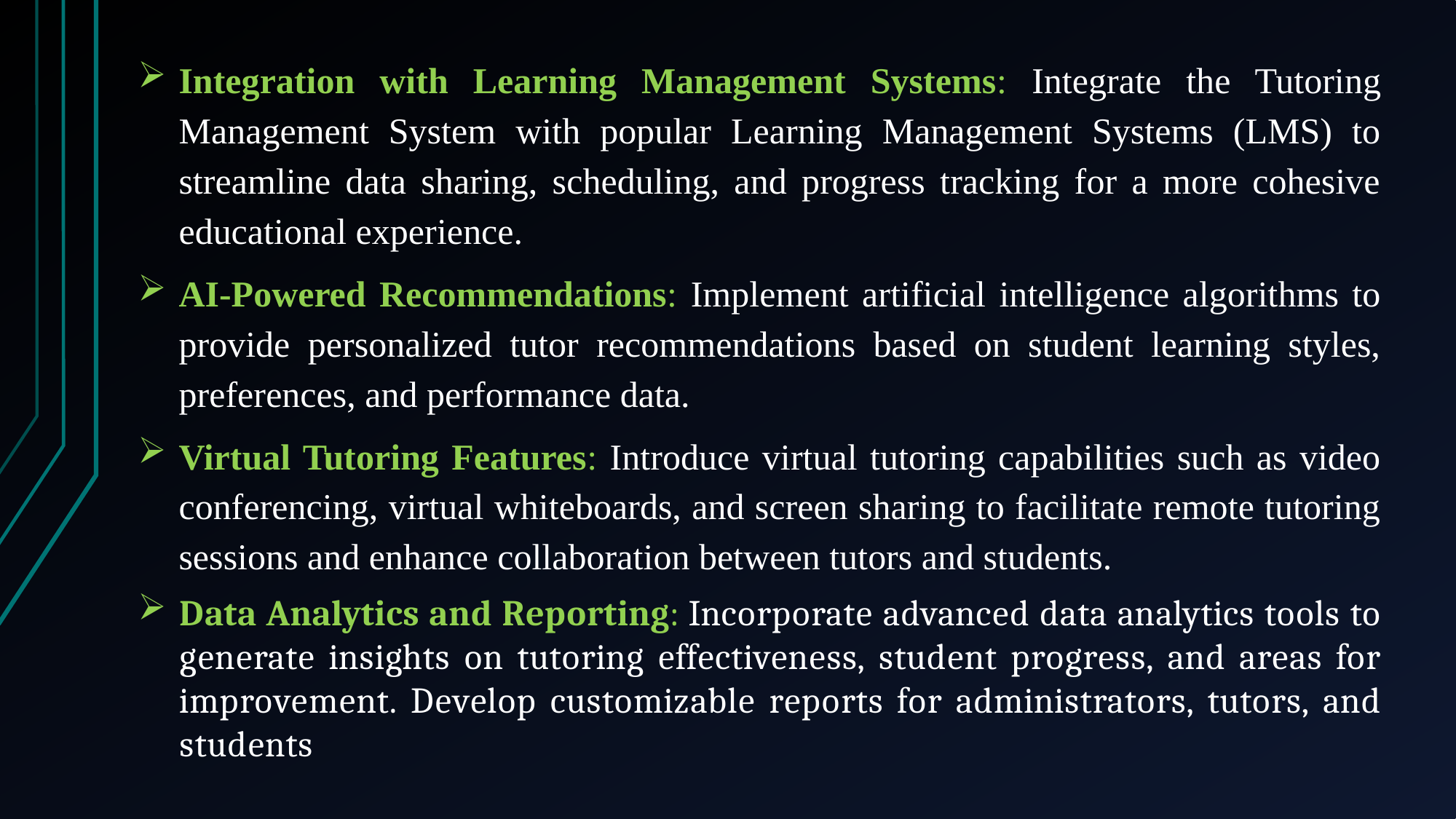

Integration with Learning Management Systems: Integrate the Tutoring Management System with popular Learning Management Systems (LMS) to streamline data sharing, scheduling, and progress tracking for a more cohesive educational experience.
AI-Powered Recommendations: Implement artificial intelligence algorithms to provide personalized tutor recommendations based on student learning styles, preferences, and performance data.
Virtual Tutoring Features: Introduce virtual tutoring capabilities such as video conferencing, virtual whiteboards, and screen sharing to facilitate remote tutoring sessions and enhance collaboration between tutors and students.
Data Analytics and Reporting: Incorporate advanced data analytics tools to generate insights on tutoring effectiveness, student progress, and areas for improvement. Develop customizable reports for administrators, tutors, and students